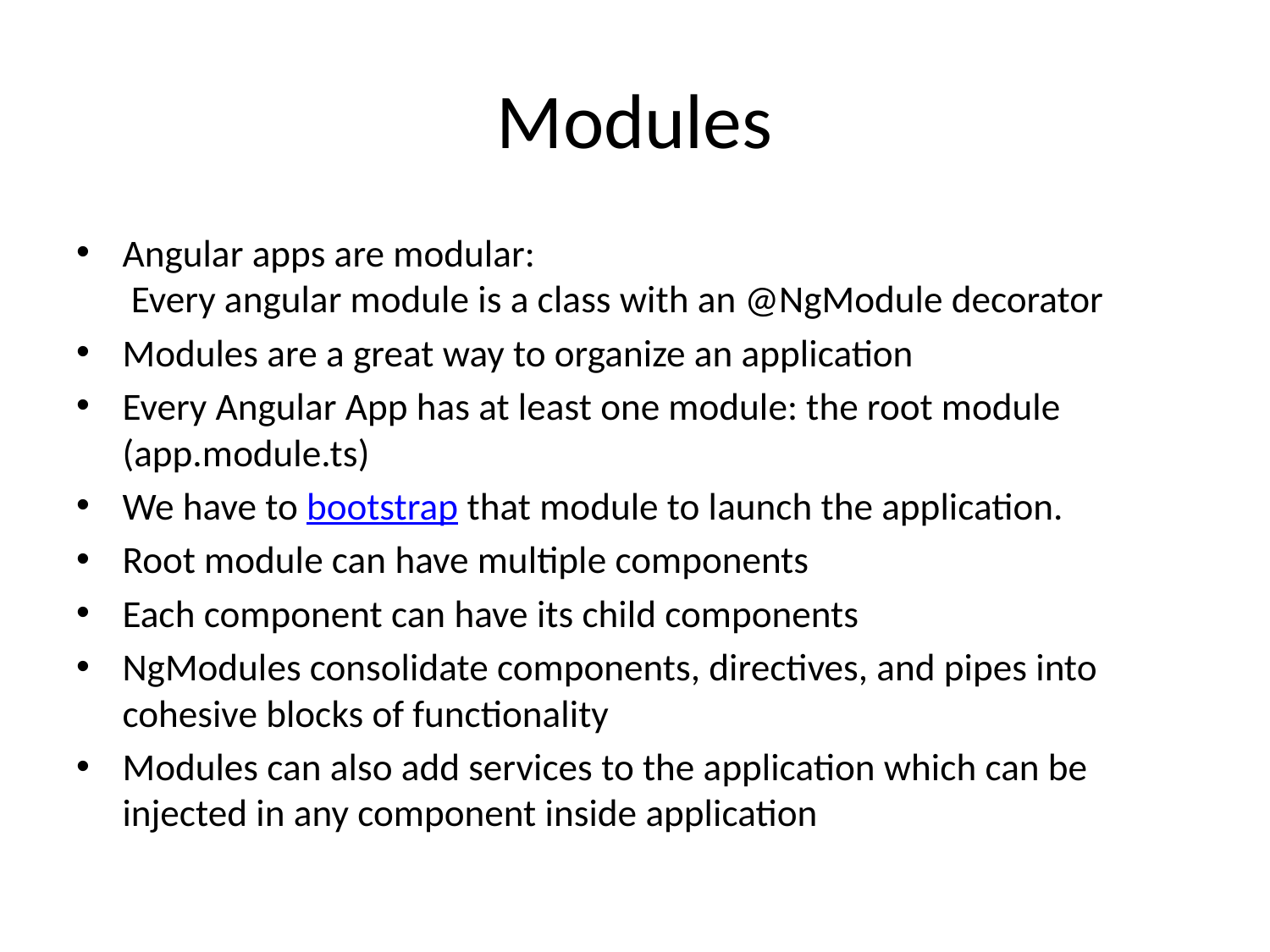

# Modules
Angular apps are modular:
 Every angular module is a class with an @NgModule decorator
Modules are a great way to organize an application
Every Angular App has at least one module: the root module (app.module.ts)
We have to bootstrap that module to launch the application.
Root module can have multiple components
Each component can have its child components
NgModules consolidate components, directives, and pipes into cohesive blocks of functionality
Modules can also add services to the application which can be injected in any component inside application